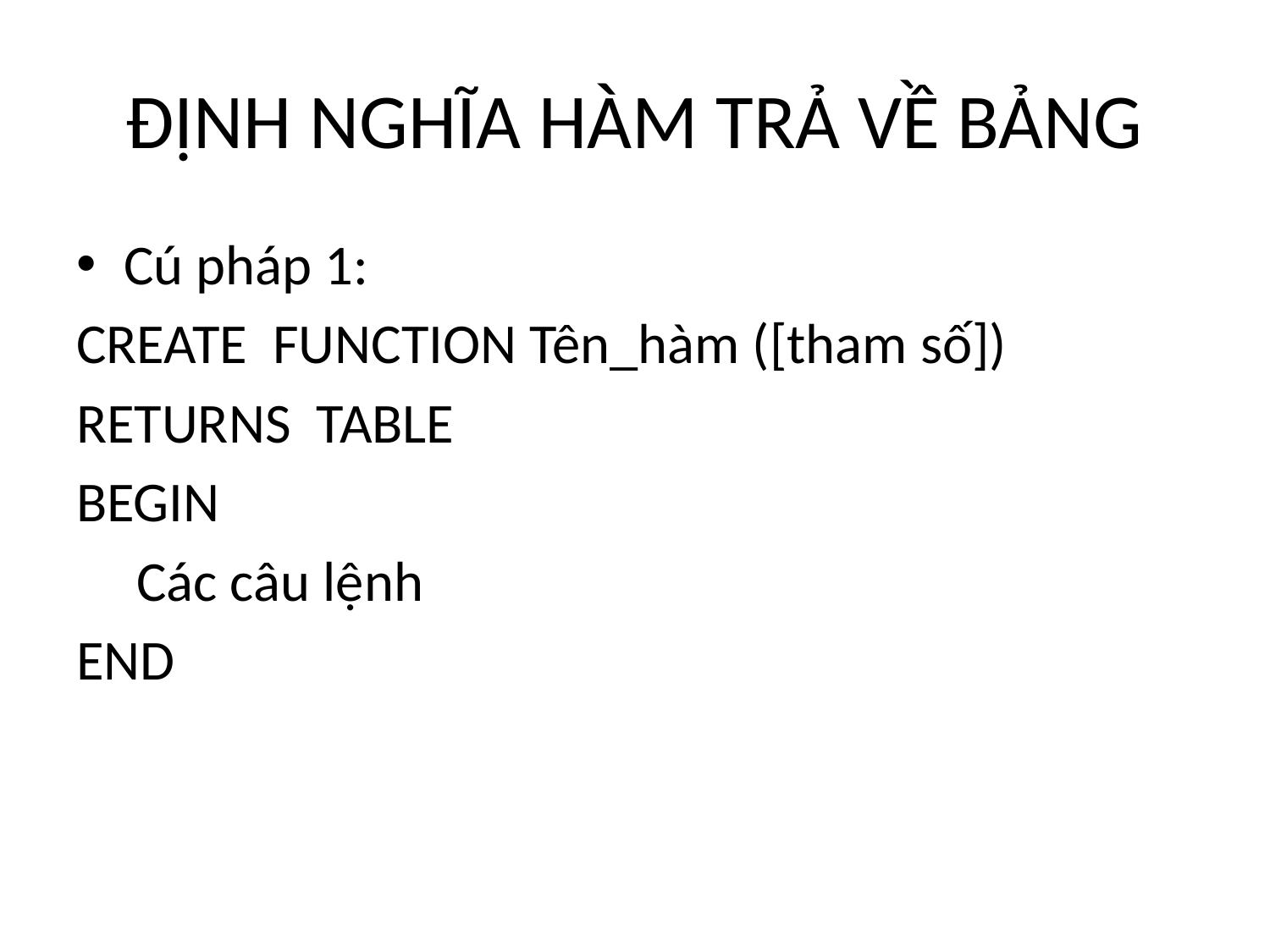

# ĐỊNH NGHĨA HÀM TRẢ VỀ BẢNG
Cú pháp 1:
CREATE  FUNCTION Tên_hàm ([tham số])
RETURNS  TABLE
BEGIN
	 Các câu lệnh
END